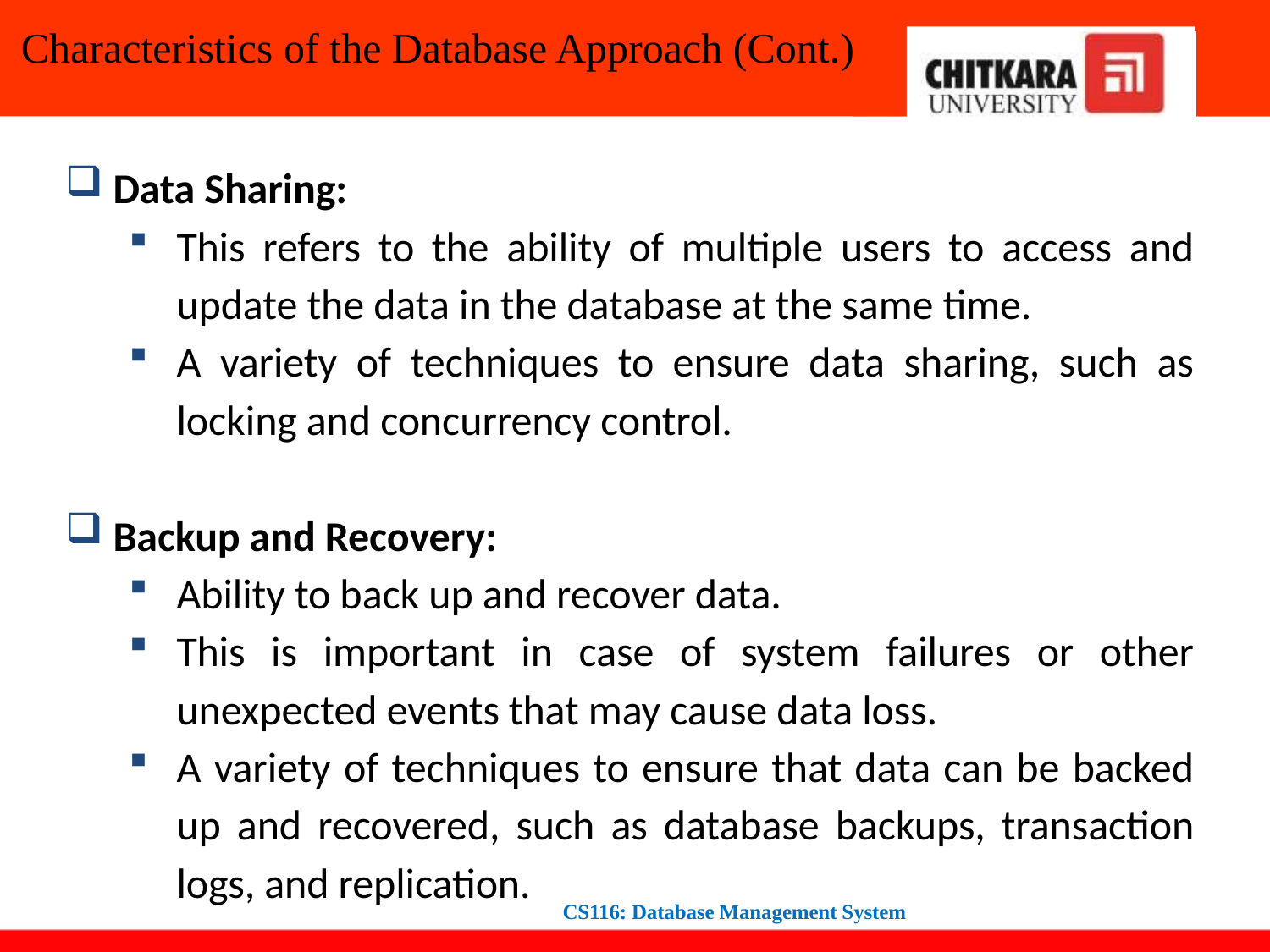

# Characteristics of the Database Approach (Cont.)
Data Sharing:
This refers to the ability of multiple users to access and update the data in the database at the same time.
A variety of techniques to ensure data sharing, such as locking and concurrency control.

Backup and Recovery:
Ability to back up and recover data.
This is important in case of system failures or other unexpected events that may cause data loss.
A variety of techniques to ensure that data can be backed up and recovered, such as database backups, transaction logs, and replication.

CS116: Database Management System